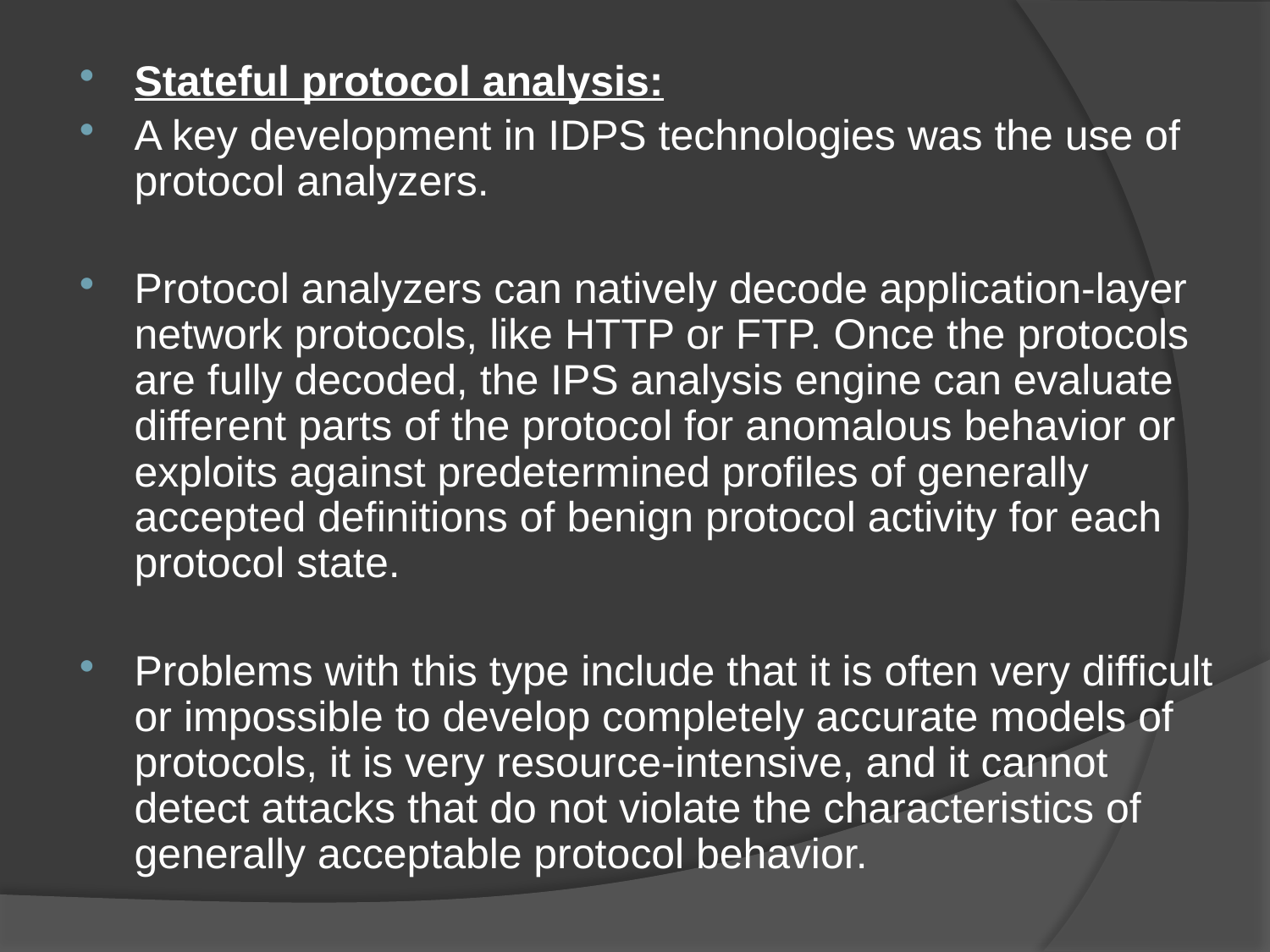

Stateful protocol analysis:
A key development in IDPS technologies was the use of protocol analyzers.

Protocol analyzers can natively decode application-layer network protocols, like HTTP or FTP. Once the protocols are fully decoded, the IPS analysis engine can evaluate different parts of the protocol for anomalous behavior or exploits against predetermined profiles of generally accepted definitions of benign protocol activity for each protocol state.

Problems with this type include that it is often very difficult or impossible to develop completely accurate models of protocols, it is very resource-intensive, and it cannot detect attacks that do not violate the characteristics of generally acceptable protocol behavior.

14